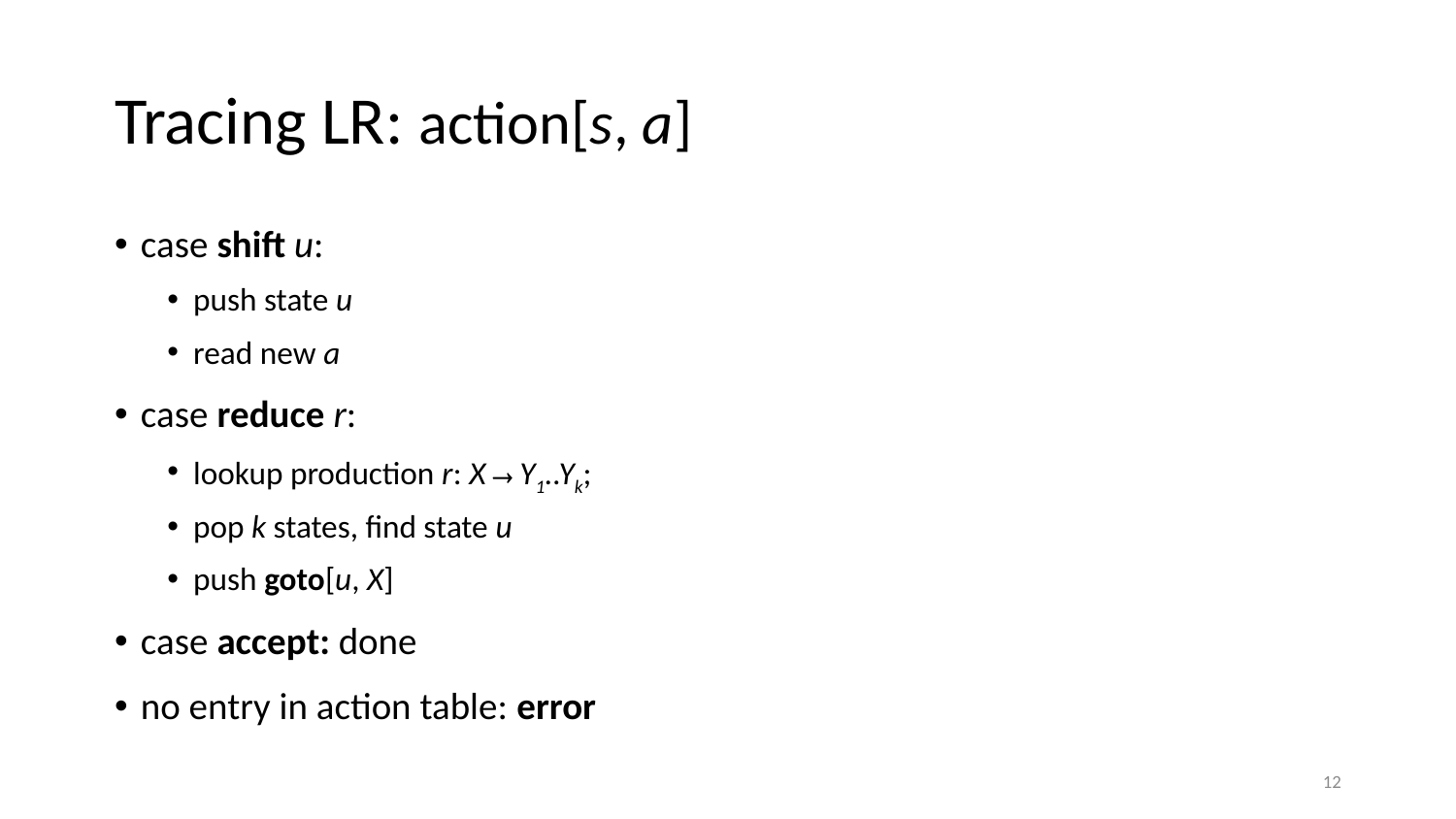

# Tracing LR: action[s, a]
case shift u:
push state u
read new a
case reduce r:
lookup production r: X → Y1..Yk;
pop k states, find state u
push goto[u, X]
case accept: done
no entry in action table: error
12